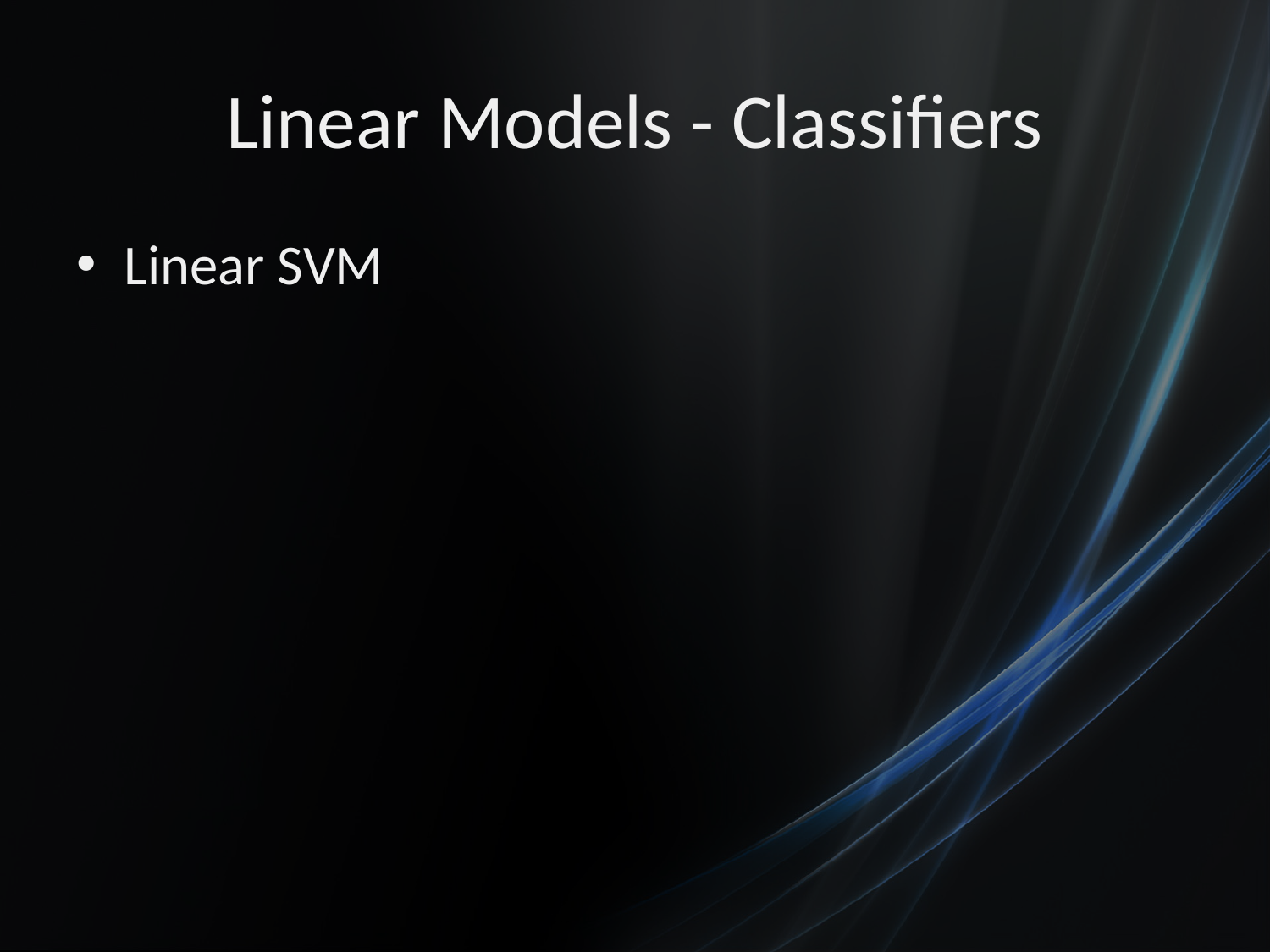

# Linear Models - Classifiers
Linear SVM